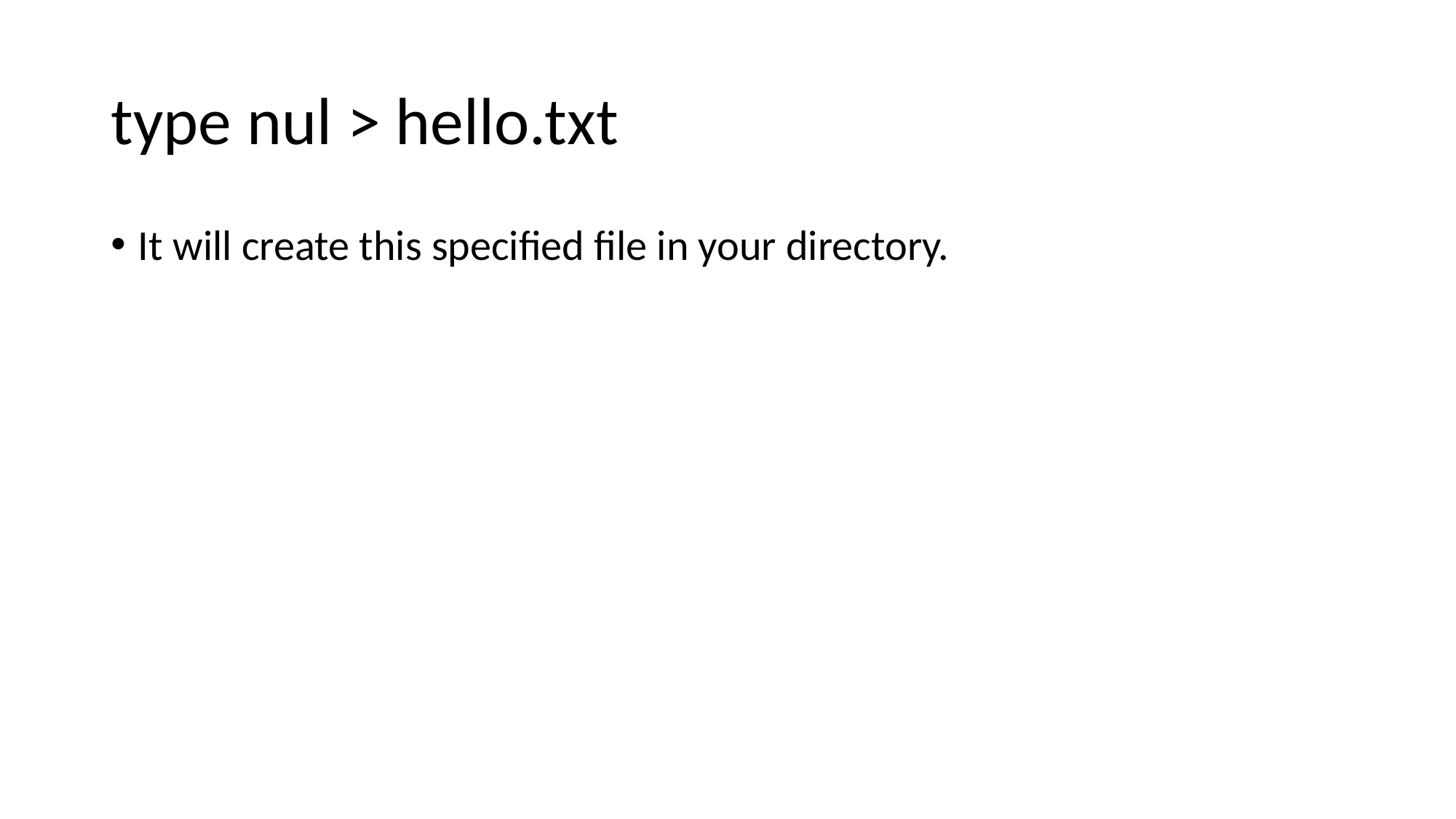

# type nul > hello.txt
It will create this specified file in your directory.